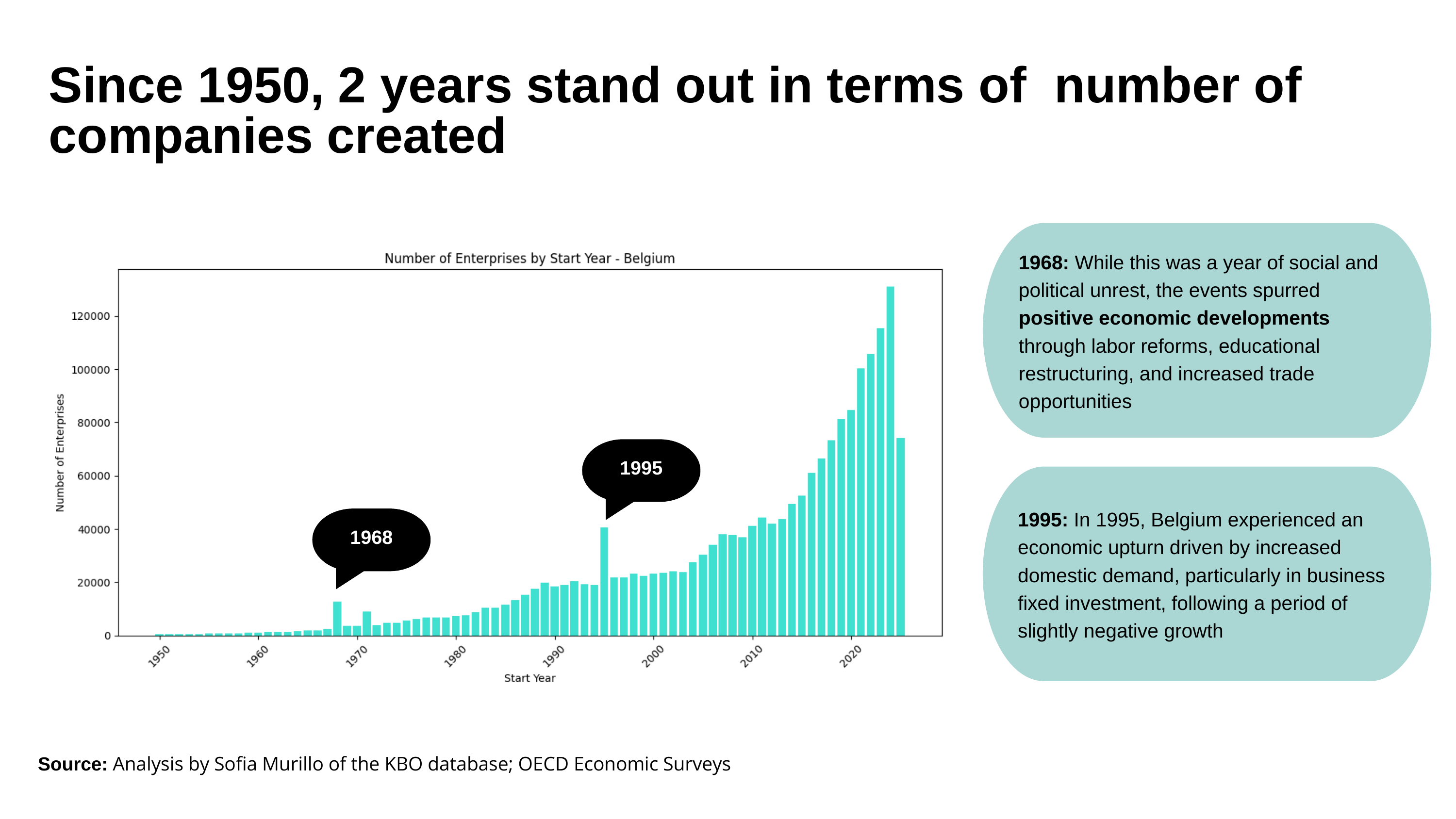

Since 1950, 2 years stand out in terms of  number of companies created

1968: While this was a year of social and political unrest, the events spurred positive economic developments through labor reforms, educational restructuring, and increased trade opportunities

1995

1995: In 1995, Belgium experienced an economic upturn driven by increased domestic demand, particularly in business fixed investment, following a period of slightly negative growth

1968
Source: Analysis by Sofia Murillo of the KBO database; OECD Economic Surveys